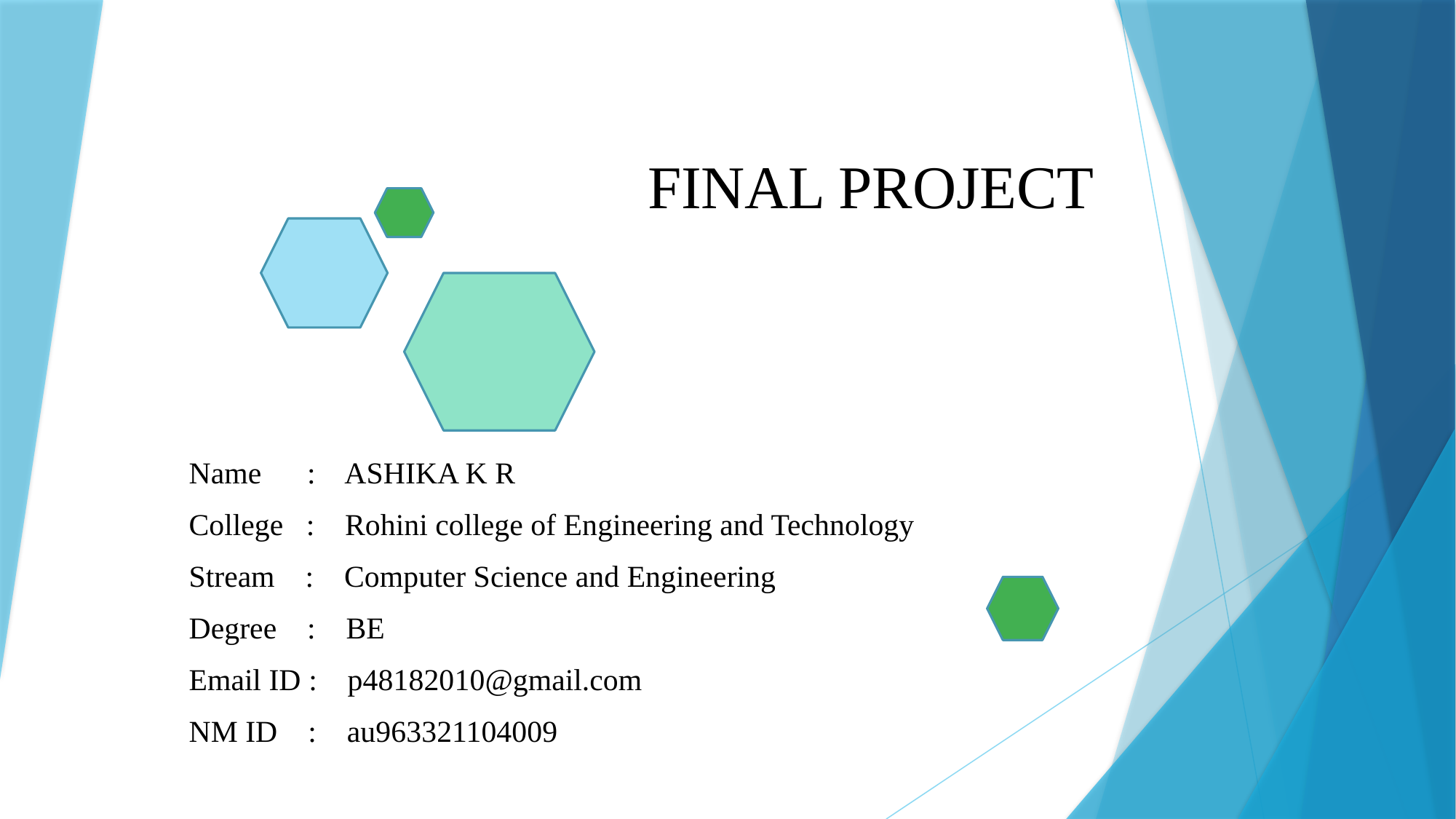

# FINAL PROJECT

Name      :    ASHIKA K R
College   :    Rohini college of Engineering and Technology
Stream    :    Computer Science and Engineering
Degree    :    BE
Email ID :    p48182010@gmail.com
NM ID    :    au963321104009